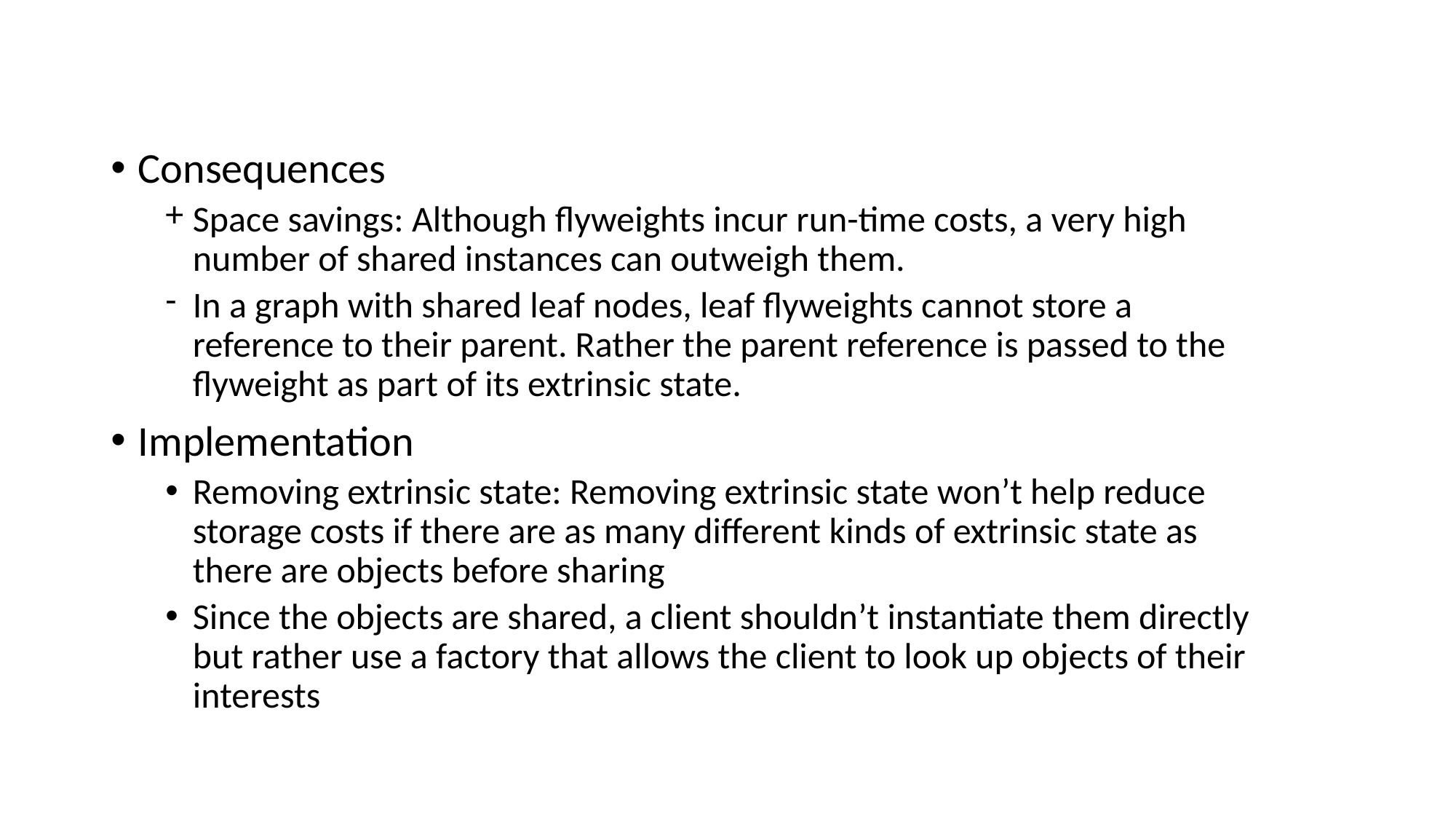

Consequences
Space savings: Although flyweights incur run-time costs, a very high number of shared instances can outweigh them.
In a graph with shared leaf nodes, leaf flyweights cannot store a reference to their parent. Rather the parent reference is passed to the flyweight as part of its extrinsic state.
Implementation
Removing extrinsic state: Removing extrinsic state won’t help reduce storage costs if there are as many different kinds of extrinsic state as there are objects before sharing
Since the objects are shared, a client shouldn’t instantiate them directly but rather use a factory that allows the client to look up objects of their interests